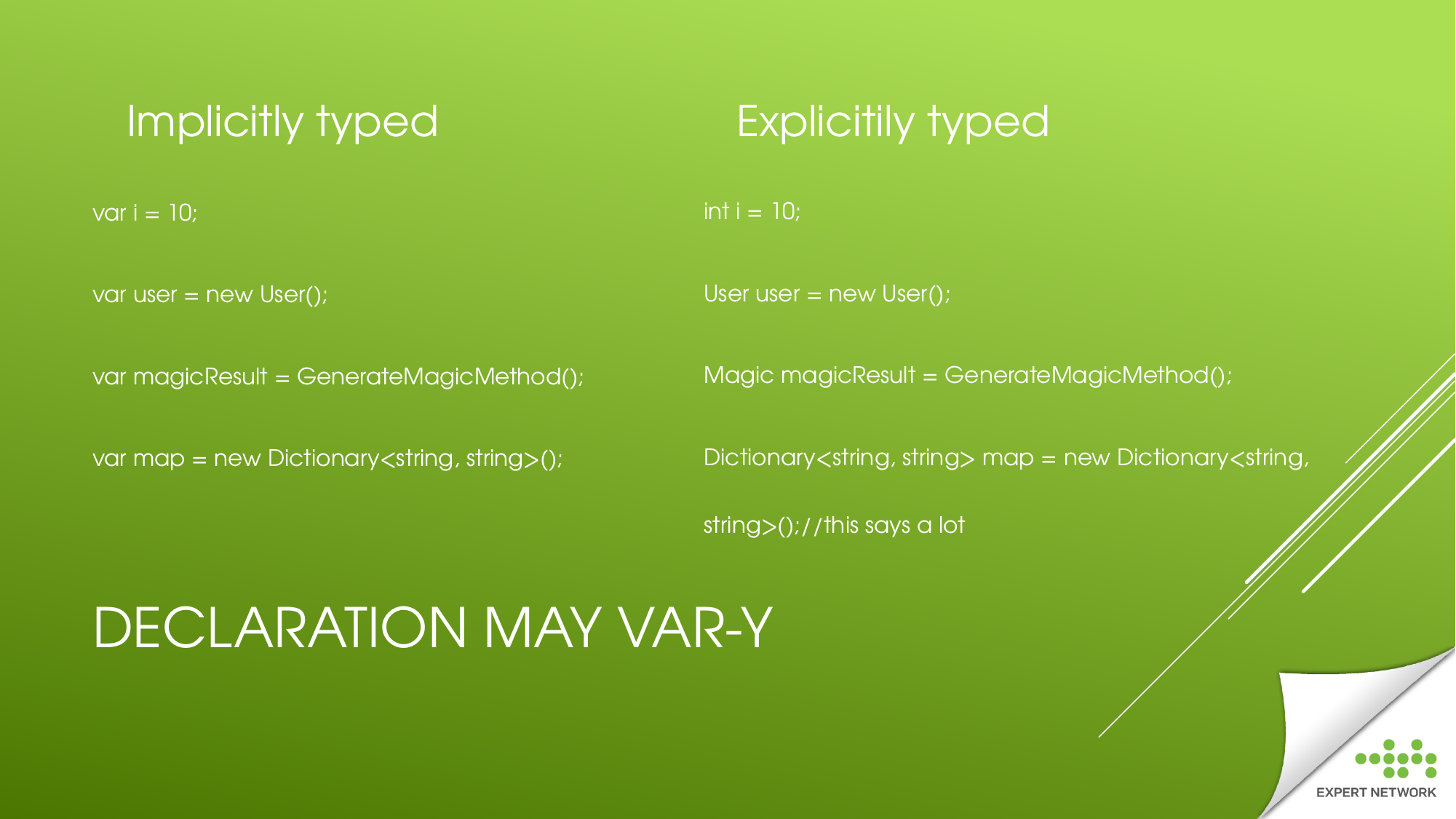

Implicitly typed
Explicitily typed
int i = 10;
User user = new User();
Magic magicResult = GenerateMagicMethod();
Dictionary<string, string> map = new Dictionary<string, string>();//this says a lot
var i = 10;
var user = new User();
var magicResult = GenerateMagicMethod();
var map = new Dictionary<string, string>();

# Declaration may var-y